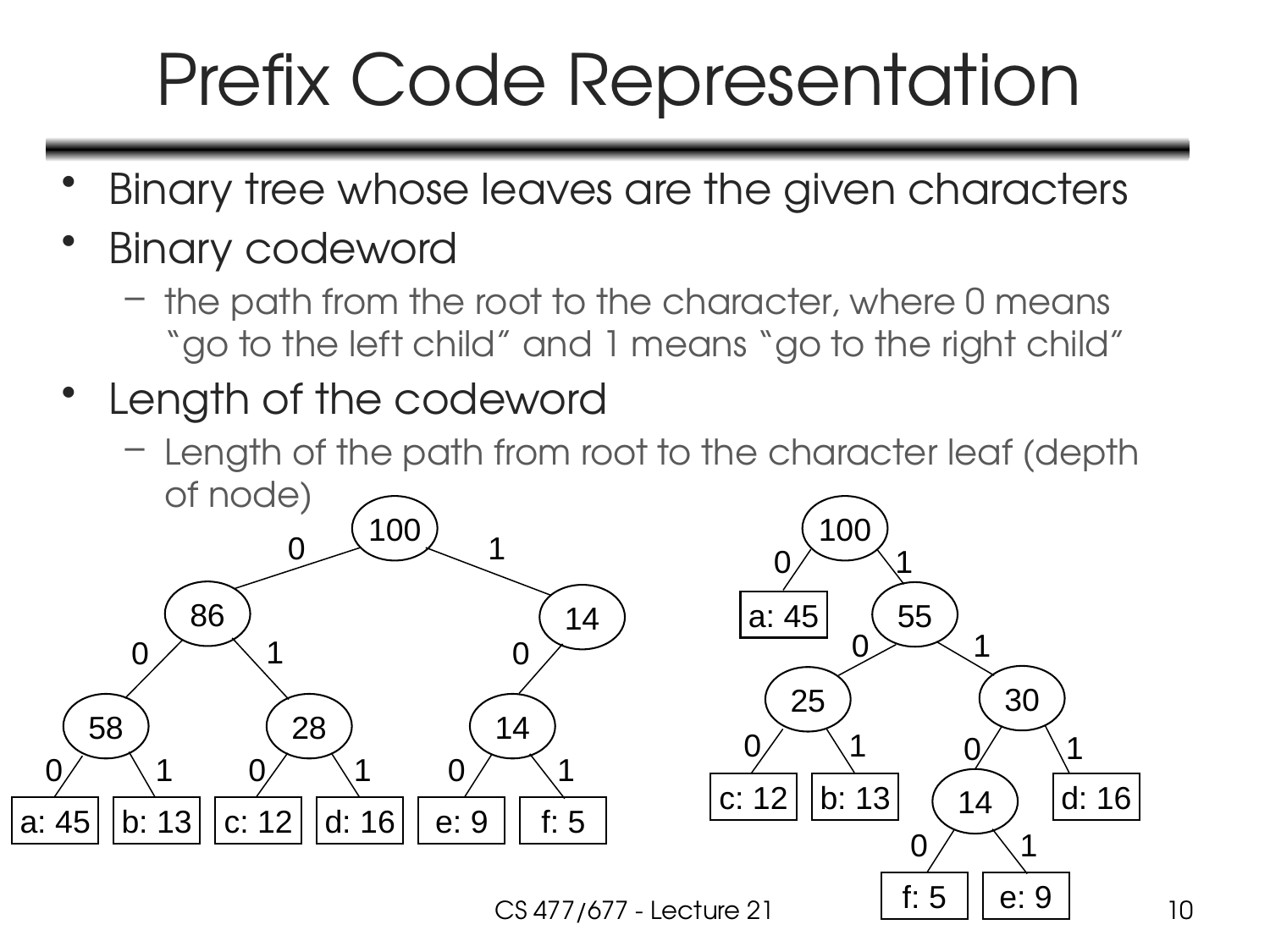

# Prefix Code Representation
Binary tree whose leaves are the given characters
Binary codeword
the path from the root to the character, where 0 means “go to the left child” and 1 means “go to the right child”
Length of the codeword
Length of the path from root to the character leaf (depth of node)
100
0
1

86
14
1
0
0

58
28
14
0
1
0
1
0
1

a: 45
b: 13
c: 12
d: 16
e: 9
f: 5
100
0
1

55
a: 45
0
1

30
25
0
1
1
0

14
c: 12
b: 13
d: 16
0
1

f: 5
e: 9
CS 477/677 - Lecture 21
10